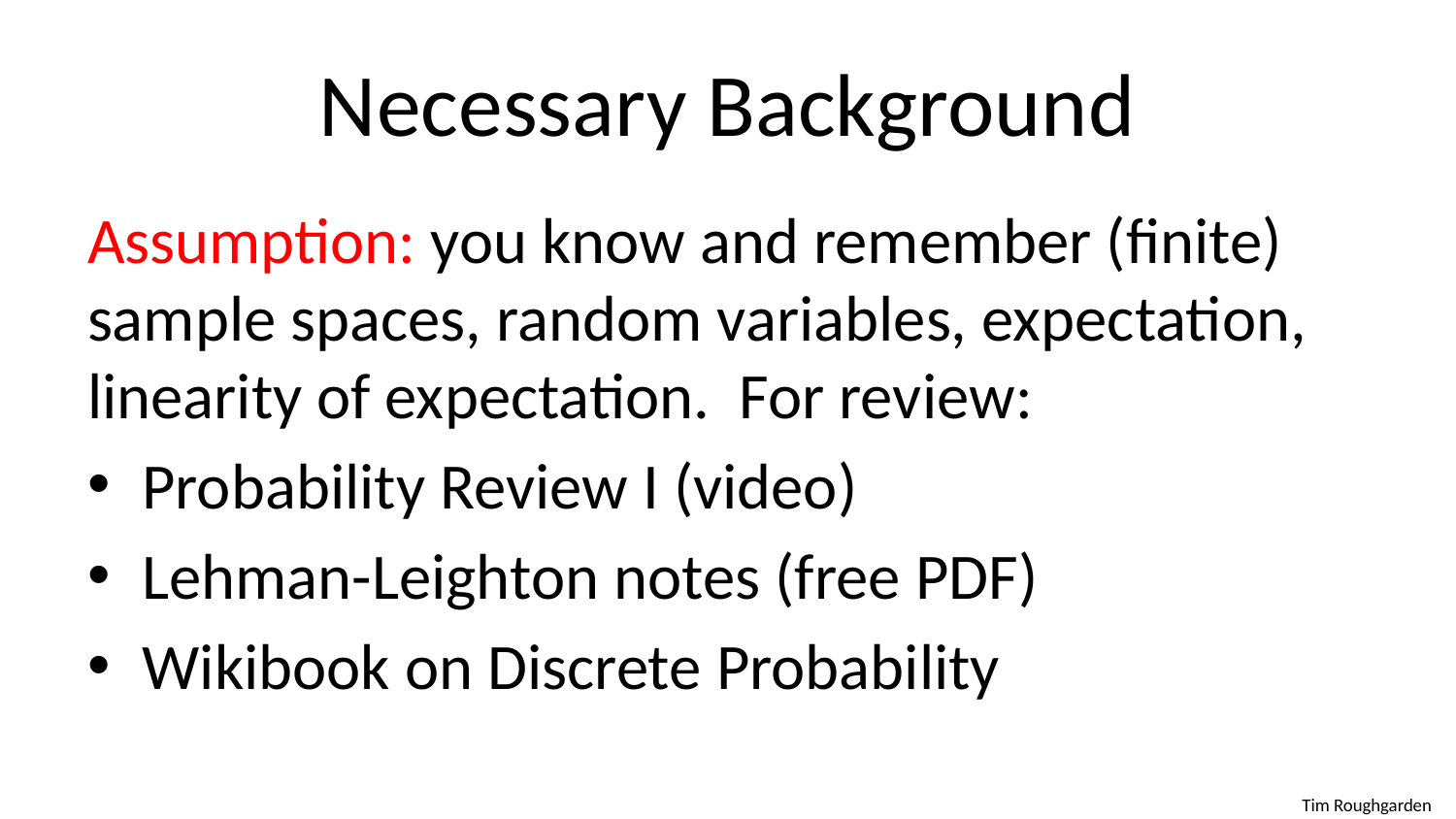

Necessary Background
Assumption: you know and remember (finite) sample spaces, random variables, expectation, linearity of expectation.  For review:
Probability Review I (video)
Lehman-Leighton notes (free PDF)
Wikibook on Discrete Probability